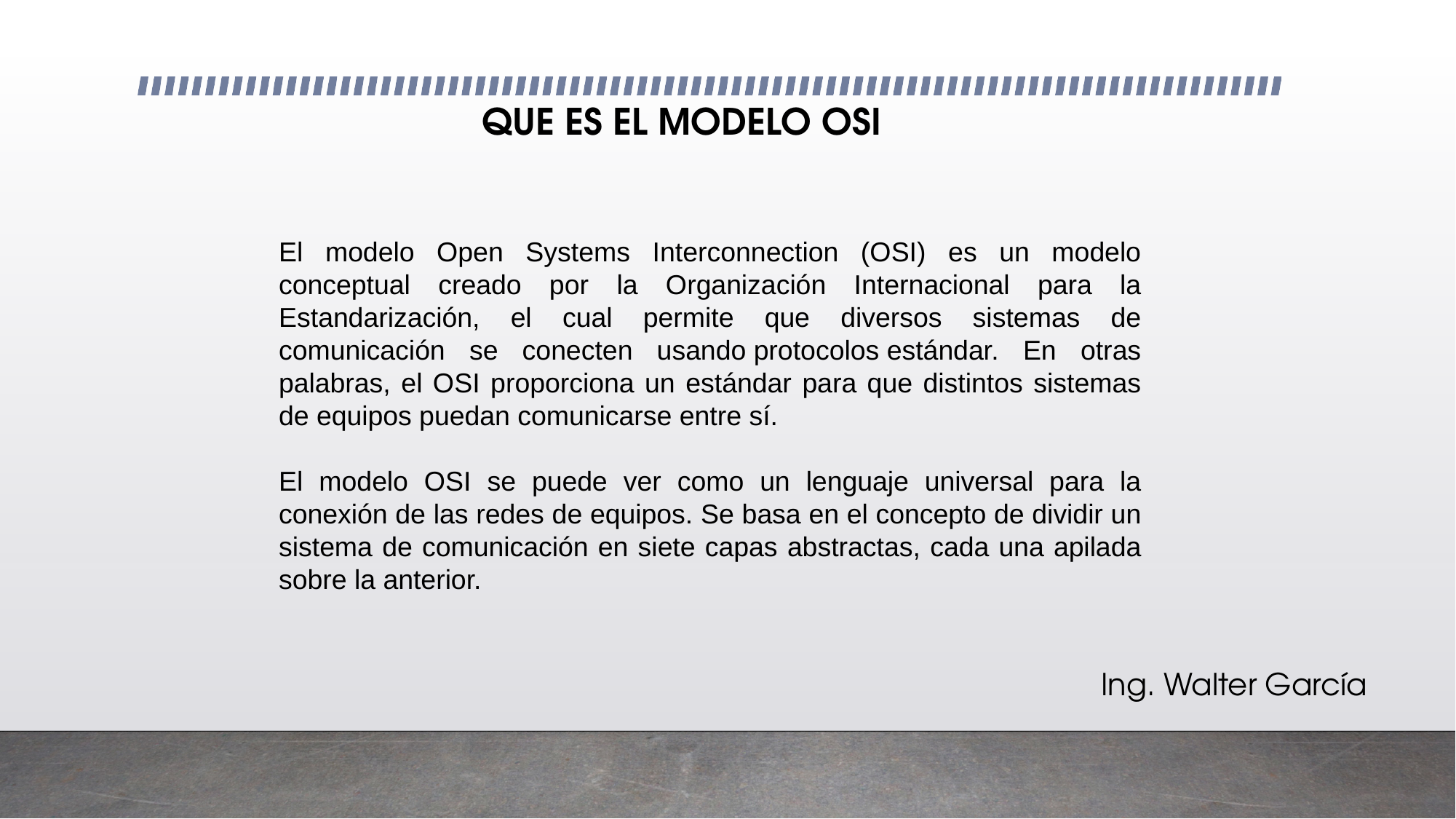

# Que es el Modelo osi
El modelo Open Systems Interconnection (OSI) es un modelo conceptual creado por la Organización Internacional para la Estandarización, el cual permite que diversos sistemas de comunicación se conecten usando protocolos estándar. En otras palabras, el OSI proporciona un estándar para que distintos sistemas de equipos puedan comunicarse entre sí.

El modelo OSI se puede ver como un lenguaje universal para la conexión de las redes de equipos. Se basa en el concepto de dividir un sistema de comunicación en siete capas abstractas, cada una apilada sobre la anterior.

Ing. Walter García